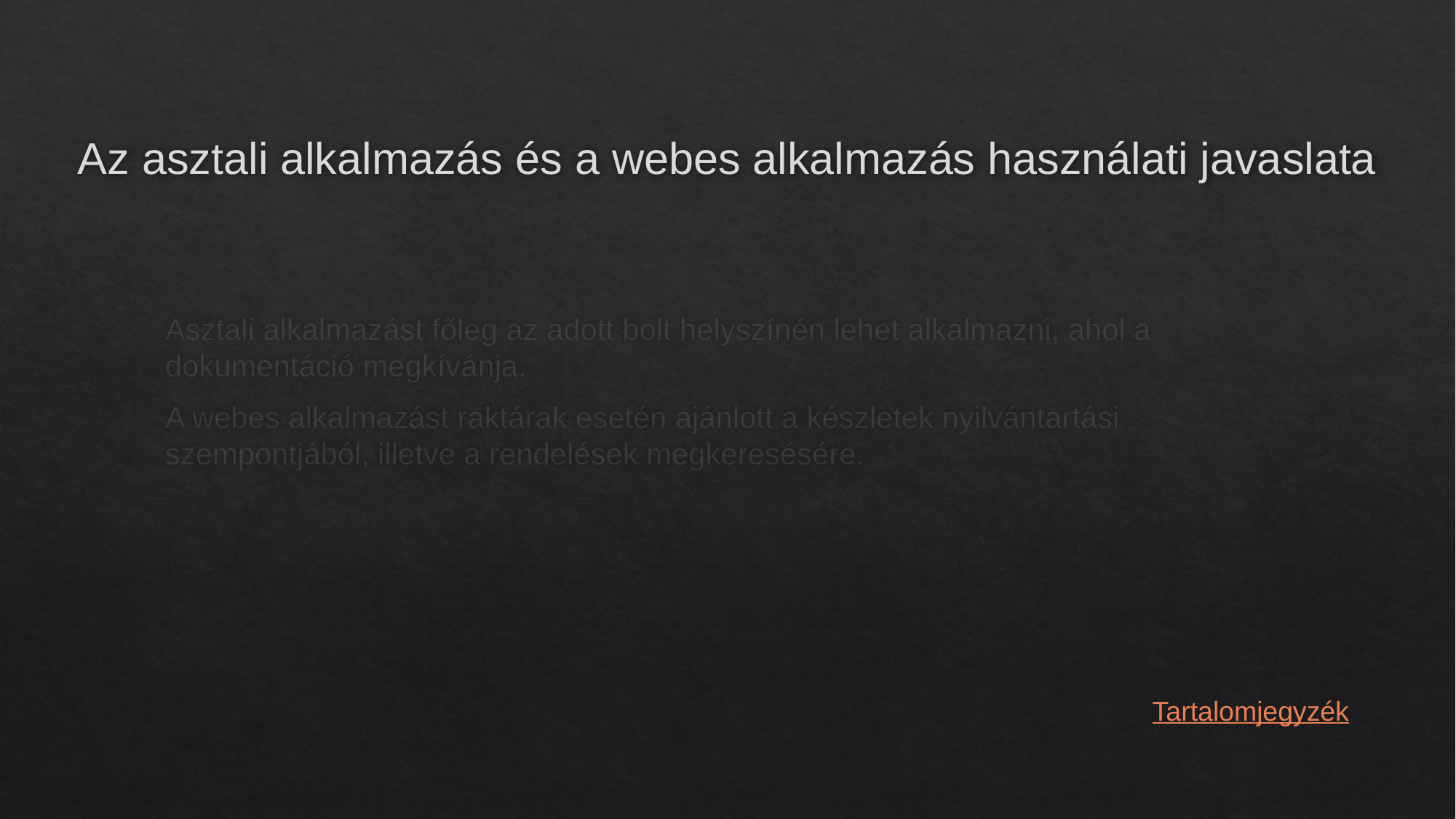

# Az asztali alkalmazás és a webes alkalmazás használati javaslata
Asztali alkalmazást főleg az adott bolt helyszínén lehet alkalmazni, ahol a dokumentáció megkívánja.
A webes alkalmazást raktárak esetén ajánlott a készletek nyilvántartási szempontjából, illetve a rendelések megkeresésére.
Tartalomjegyzék